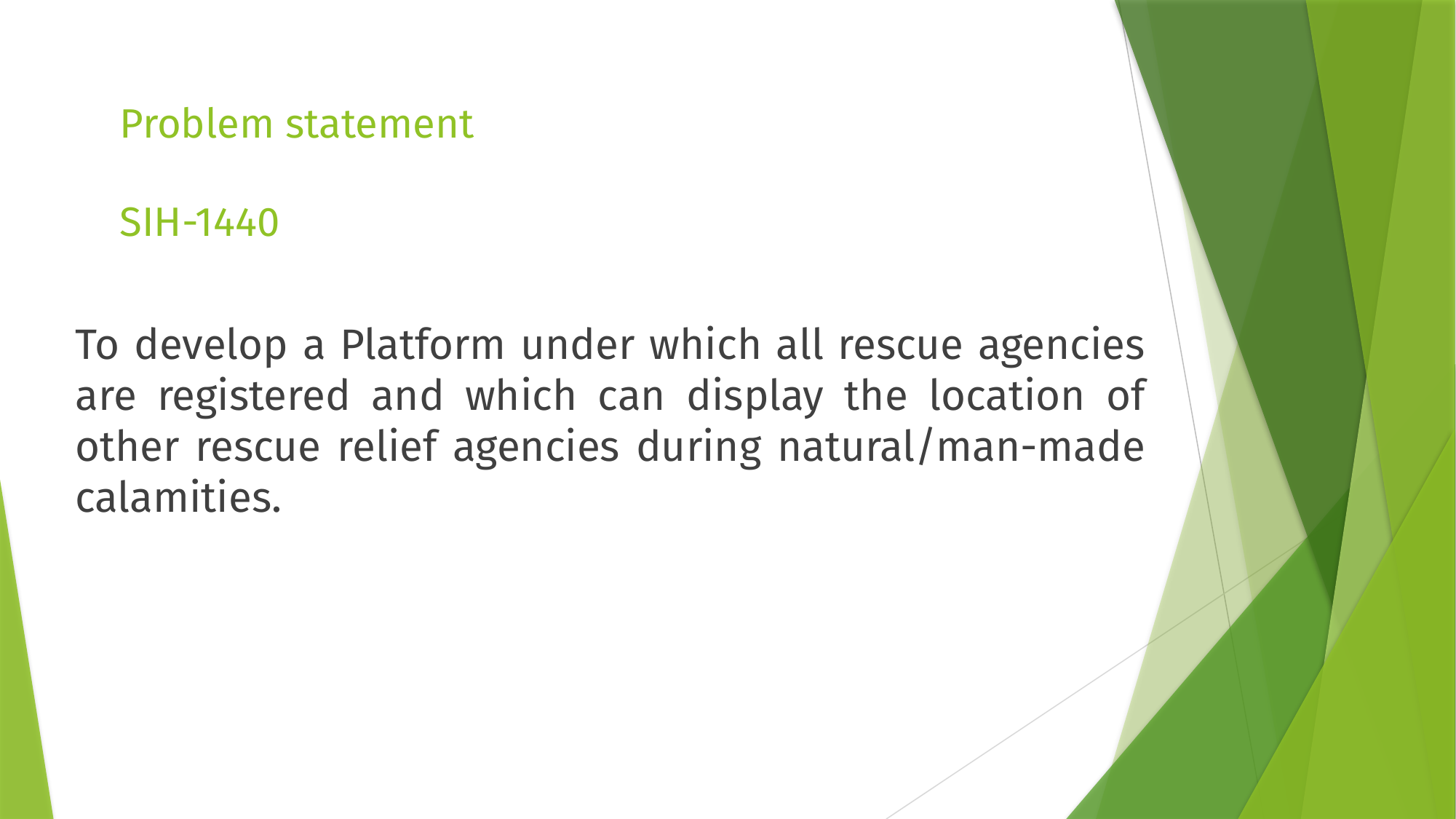

# Problem statement SIH-1440
To develop a Platform under which all rescue agencies are registered and which can display the location of other rescue relief agencies during natural/man-made calamities.